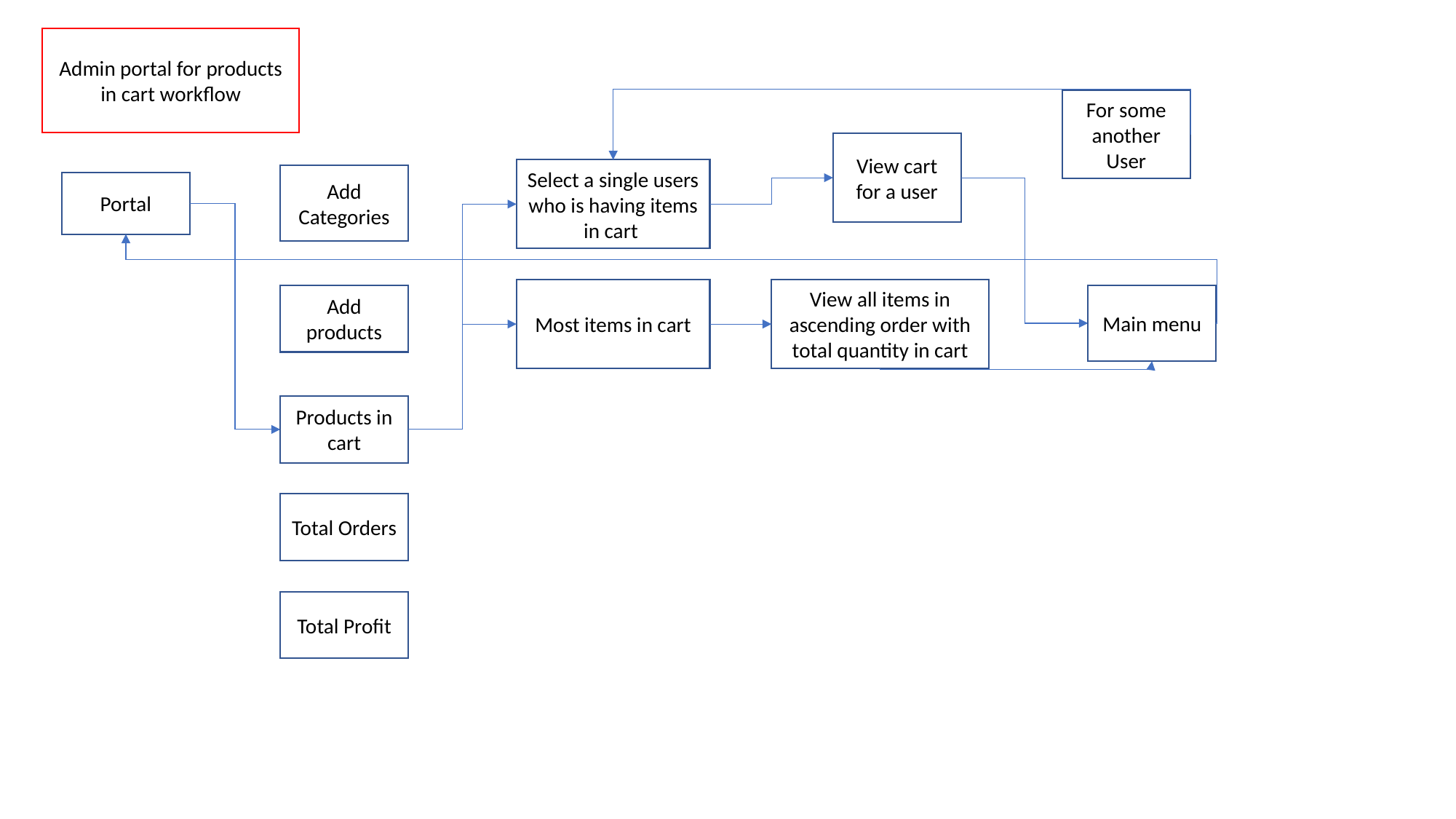

Admin portal for products in cart workflow
For some another User
View cart for a user
Select a single users who is having items in cart
Add Categories
Portal
Most items in cart
View all items in ascending order with total quantity in cart
Add products
Main menu
Products in cart
Total Orders
Total Profit